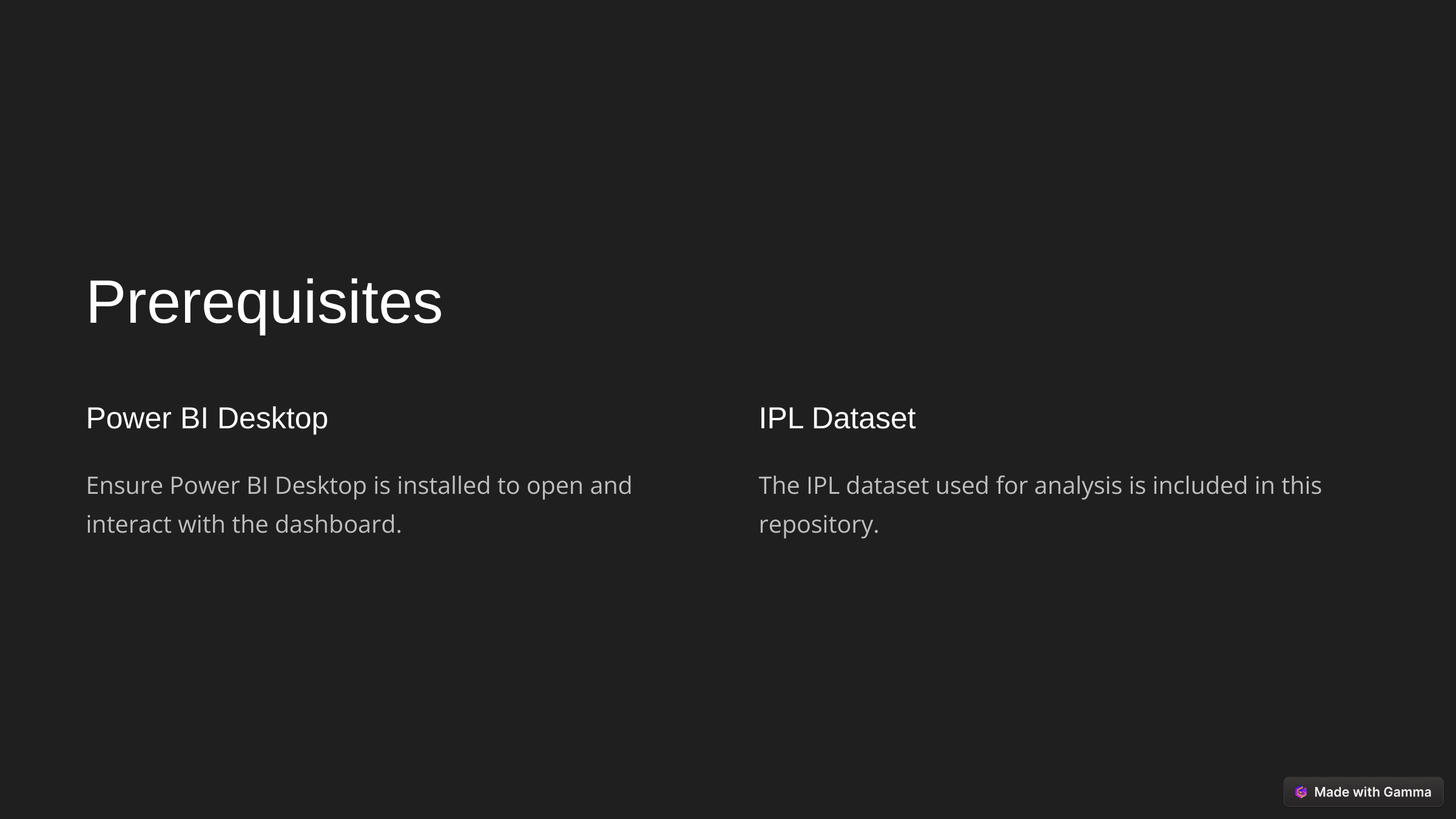

Prerequisites
Power BI Desktop
IPL Dataset
Ensure Power BI Desktop is installed to open and interact with the dashboard.
The IPL dataset used for analysis is included in this repository.